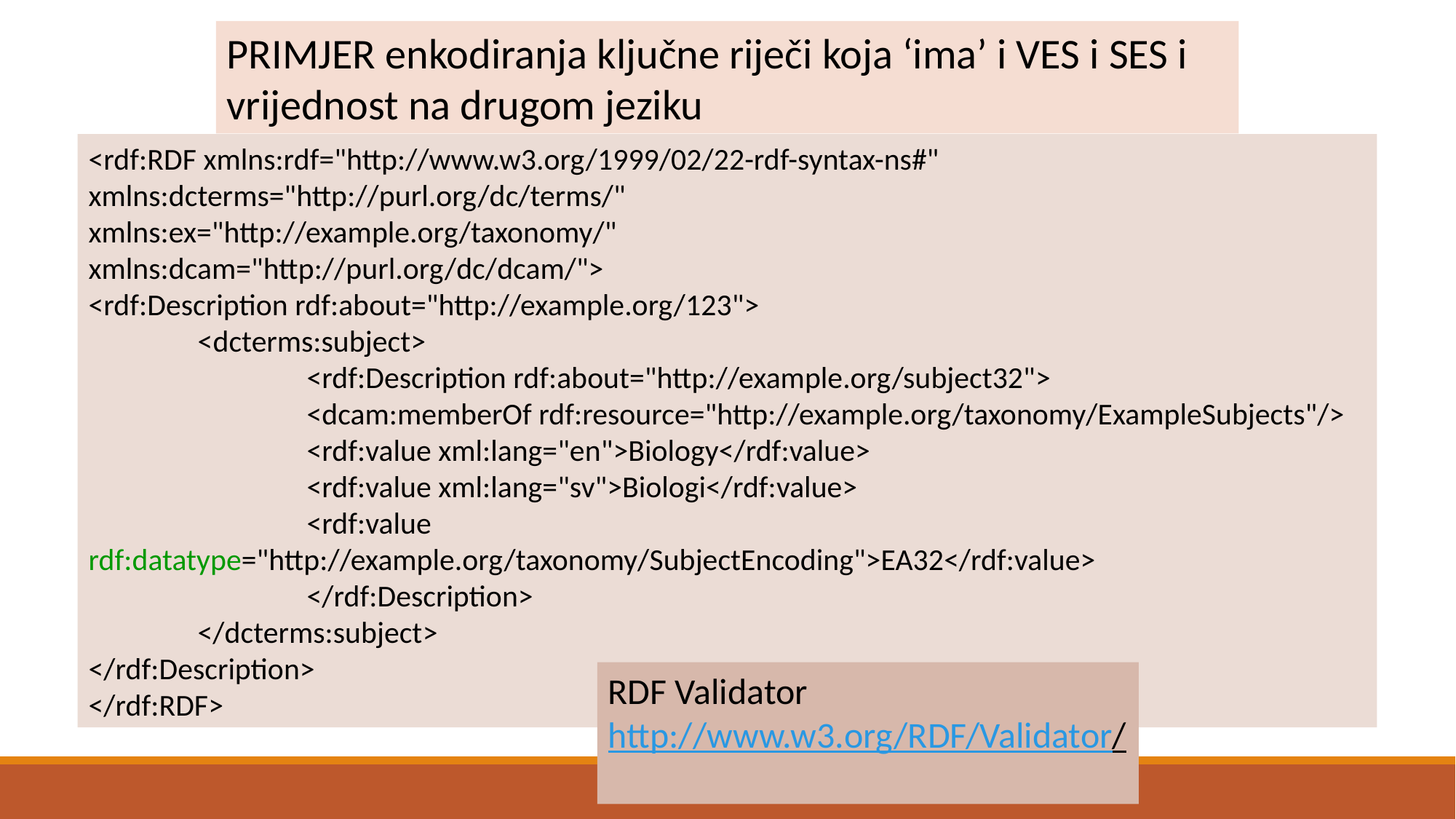

PRIMJER enkodiranja ključne riječi koja ‘ima’ i VES i SES i vrijednost na drugom jeziku
<rdf:RDF xmlns:rdf="http://www.w3.org/1999/02/22-rdf-syntax-ns#"
xmlns:dcterms="http://purl.org/dc/terms/"
xmlns:ex="http://example.org/taxonomy/"
xmlns:dcam="http://purl.org/dc/dcam/">
<rdf:Description rdf:about="http://example.org/123">
	<dcterms:subject>
		<rdf:Description rdf:about="http://example.org/subject32">
		<dcam:memberOf rdf:resource="http://example.org/taxonomy/ExampleSubjects"/>
		<rdf:value xml:lang="en">Biology</rdf:value>
		<rdf:value xml:lang="sv">Biologi</rdf:value>
		<rdf:value rdf:datatype="http://example.org/taxonomy/SubjectEncoding">EA32</rdf:value>
		</rdf:Description>
	</dcterms:subject>
</rdf:Description>
</rdf:RDF>
RDF Validator
http://www.w3.org/RDF/Validator/